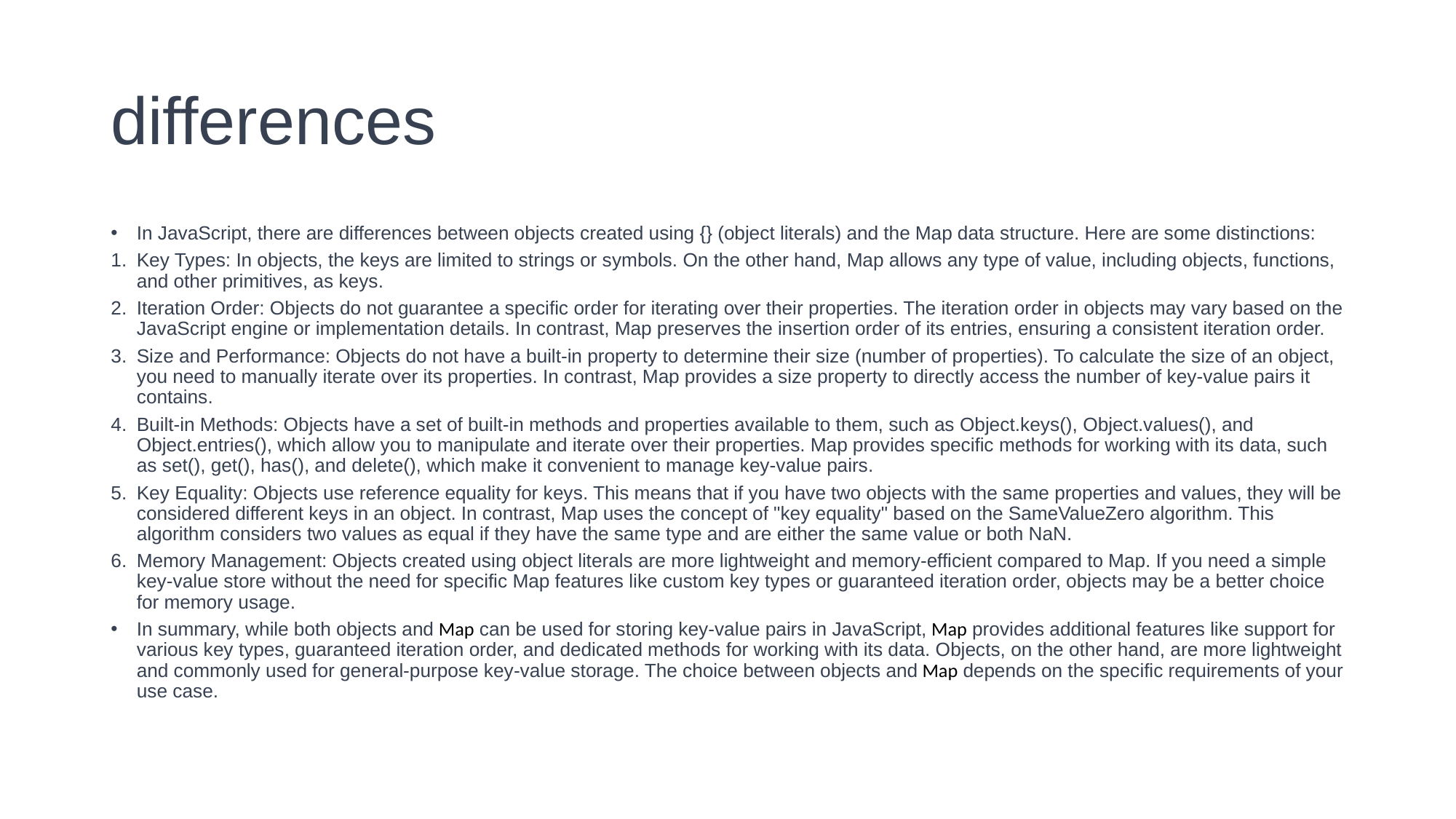

# differences
In JavaScript, there are differences between objects created using {} (object literals) and the Map data structure. Here are some distinctions:
Key Types: In objects, the keys are limited to strings or symbols. On the other hand, Map allows any type of value, including objects, functions, and other primitives, as keys.
Iteration Order: Objects do not guarantee a specific order for iterating over their properties. The iteration order in objects may vary based on the JavaScript engine or implementation details. In contrast, Map preserves the insertion order of its entries, ensuring a consistent iteration order.
Size and Performance: Objects do not have a built-in property to determine their size (number of properties). To calculate the size of an object, you need to manually iterate over its properties. In contrast, Map provides a size property to directly access the number of key-value pairs it contains.
Built-in Methods: Objects have a set of built-in methods and properties available to them, such as Object.keys(), Object.values(), and Object.entries(), which allow you to manipulate and iterate over their properties. Map provides specific methods for working with its data, such as set(), get(), has(), and delete(), which make it convenient to manage key-value pairs.
Key Equality: Objects use reference equality for keys. This means that if you have two objects with the same properties and values, they will be considered different keys in an object. In contrast, Map uses the concept of "key equality" based on the SameValueZero algorithm. This algorithm considers two values as equal if they have the same type and are either the same value or both NaN.
Memory Management: Objects created using object literals are more lightweight and memory-efficient compared to Map. If you need a simple key-value store without the need for specific Map features like custom key types or guaranteed iteration order, objects may be a better choice for memory usage.
In summary, while both objects and Map can be used for storing key-value pairs in JavaScript, Map provides additional features like support for various key types, guaranteed iteration order, and dedicated methods for working with its data. Objects, on the other hand, are more lightweight and commonly used for general-purpose key-value storage. The choice between objects and Map depends on the specific requirements of your use case.